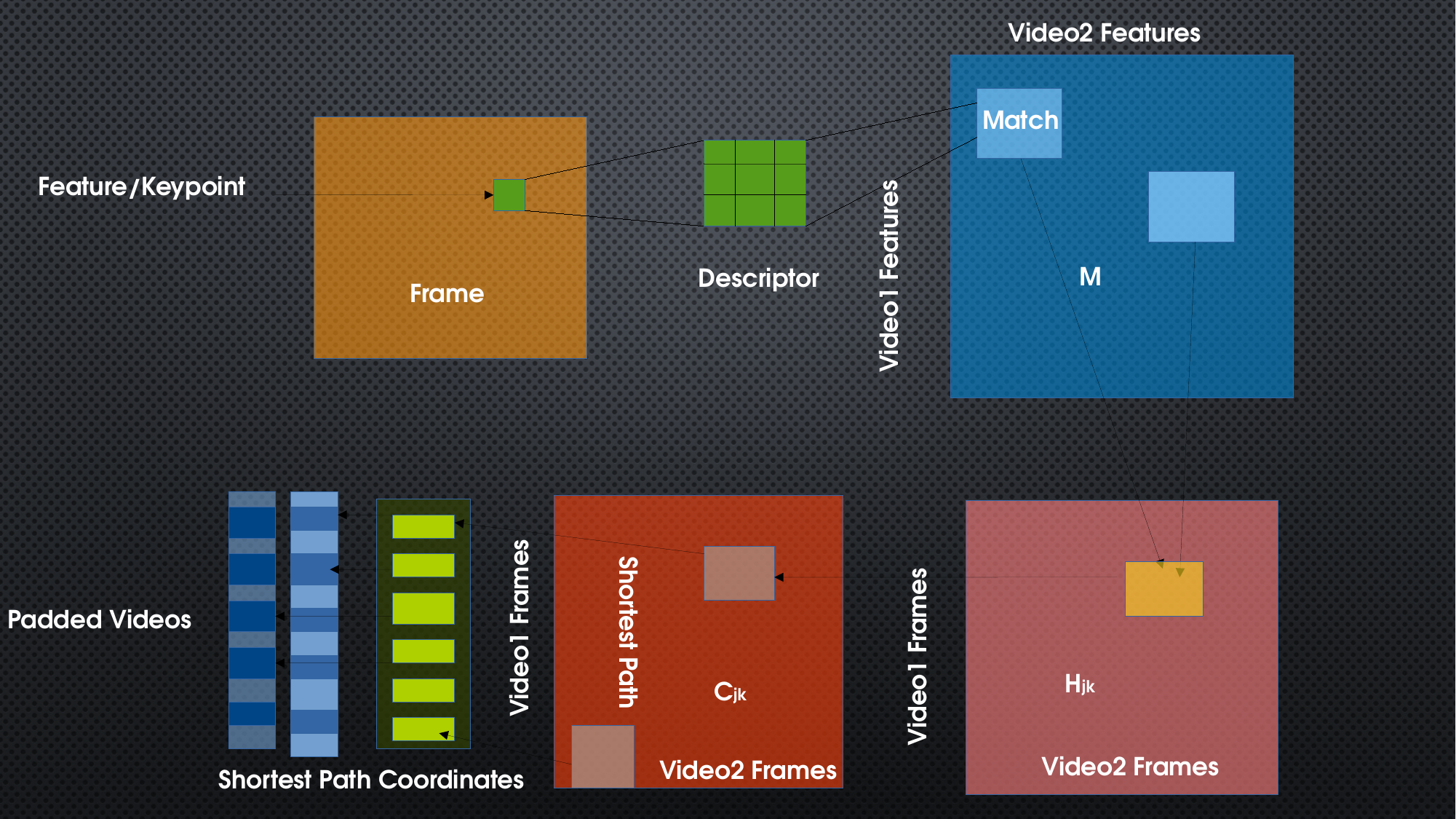

Video2 Features

Match

Feature/Keypoint

Video1 Features

M
Descriptor
Frame

Video1 Frames

Video1 Frames

Padded Videos

Shortest Path

Hjk
Cjk

Video2 Frames
Video2 Frames
Shortest Path Coordinates